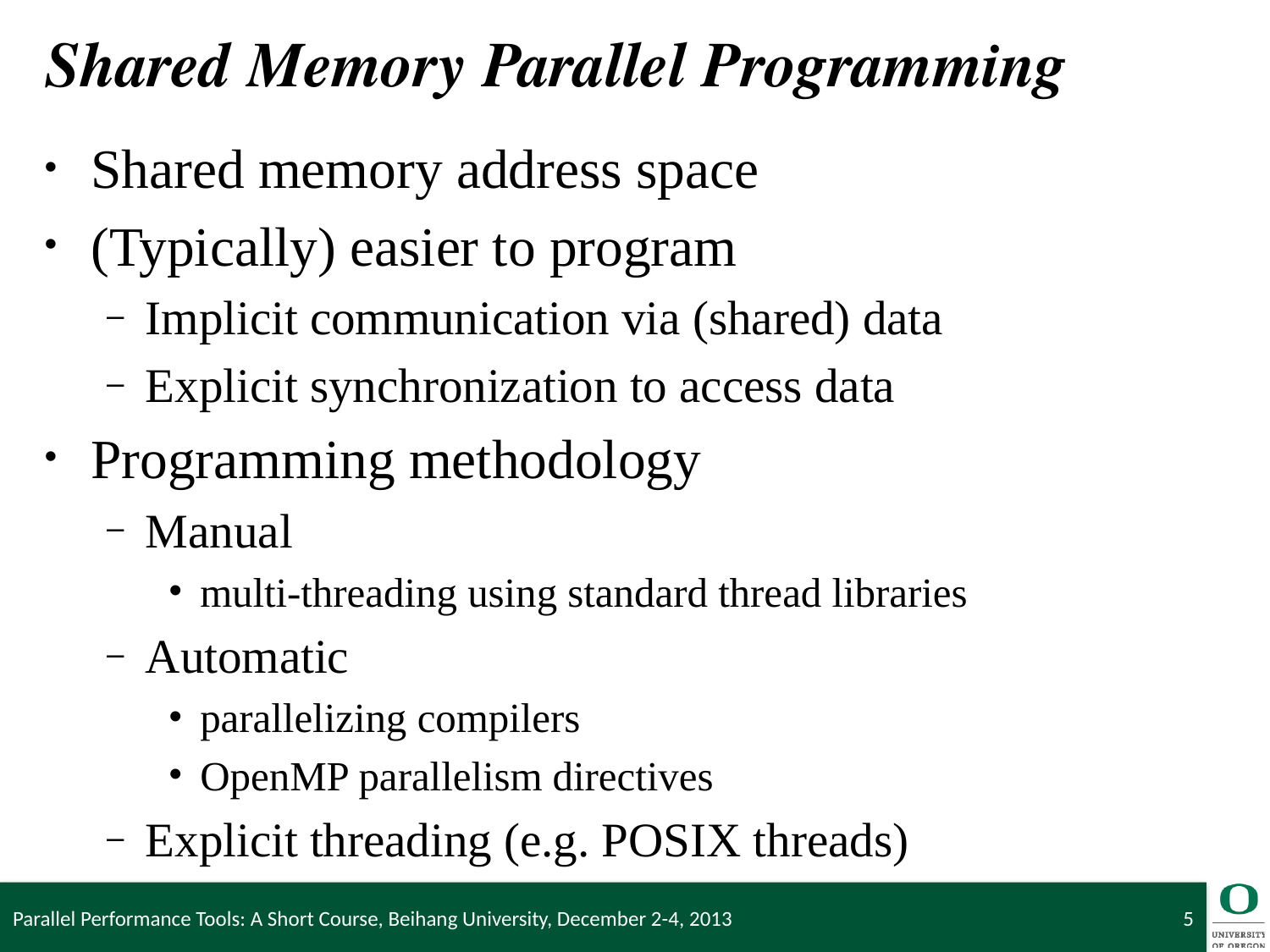

# Shared Memory Parallel Programming
Shared memory address space
(Typically) easier to program
Implicit communication via (shared) data
Explicit synchronization to access data
Programming methodology
Manual
multi-threading using standard thread libraries
Automatic
parallelizing compilers
OpenMP parallelism directives
Explicit threading (e.g. POSIX threads)
Parallel Performance Tools: A Short Course, Beihang University, December 2-4, 2013
5